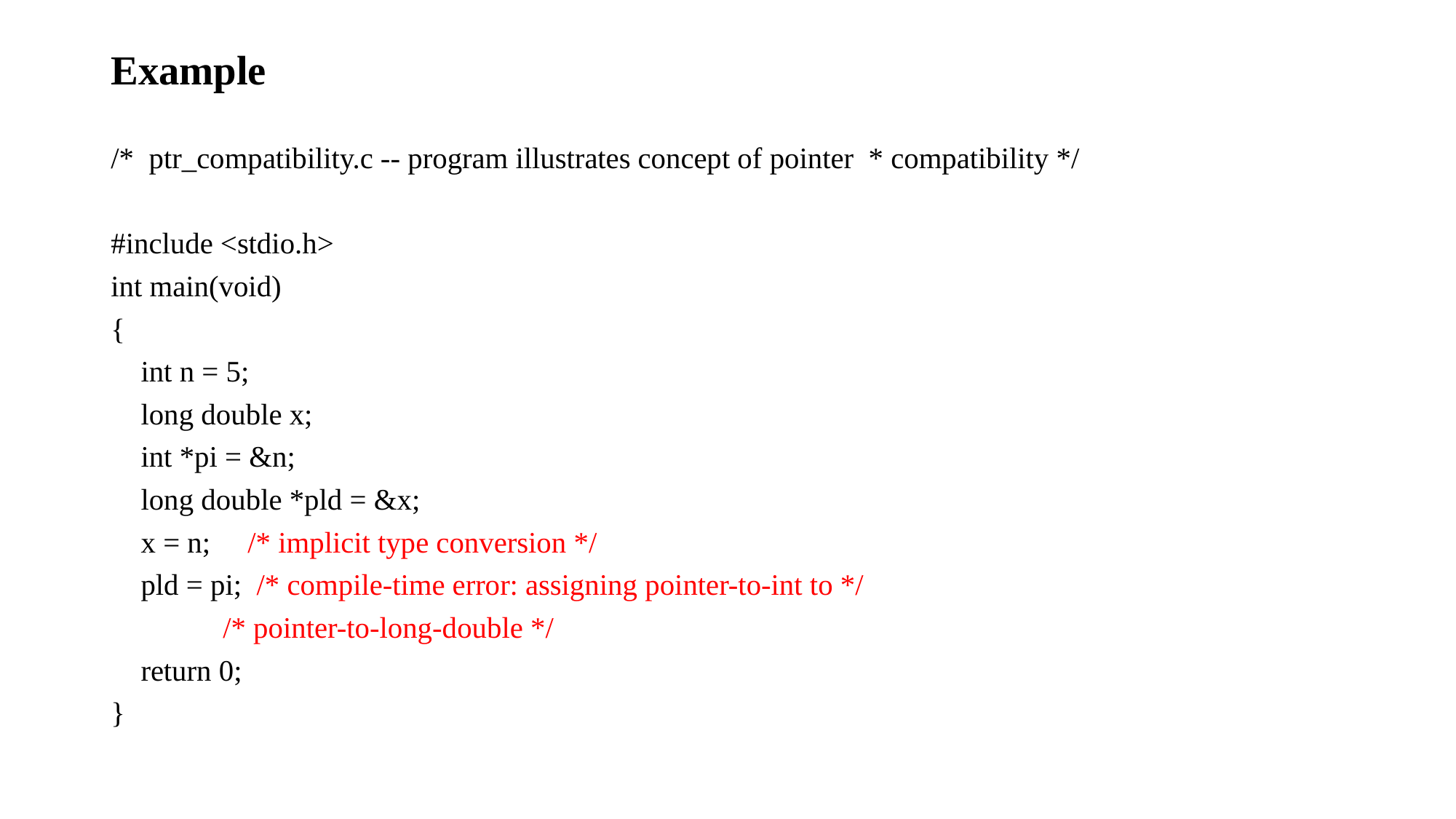

# Example
/*  ptr_compatibility.c -- program illustrates concept of pointer  * compatibility */

#include <stdio.h>
int main(void)
{
    int n = 5;
    long double x;
    int *pi = &n;
    long double *pld = &x;
    x = n;     /* implicit type conversion */
    pld = pi;  /* compile-time error: assigning pointer-to-int to */
               /* pointer-to-long-double */
    return 0;
}